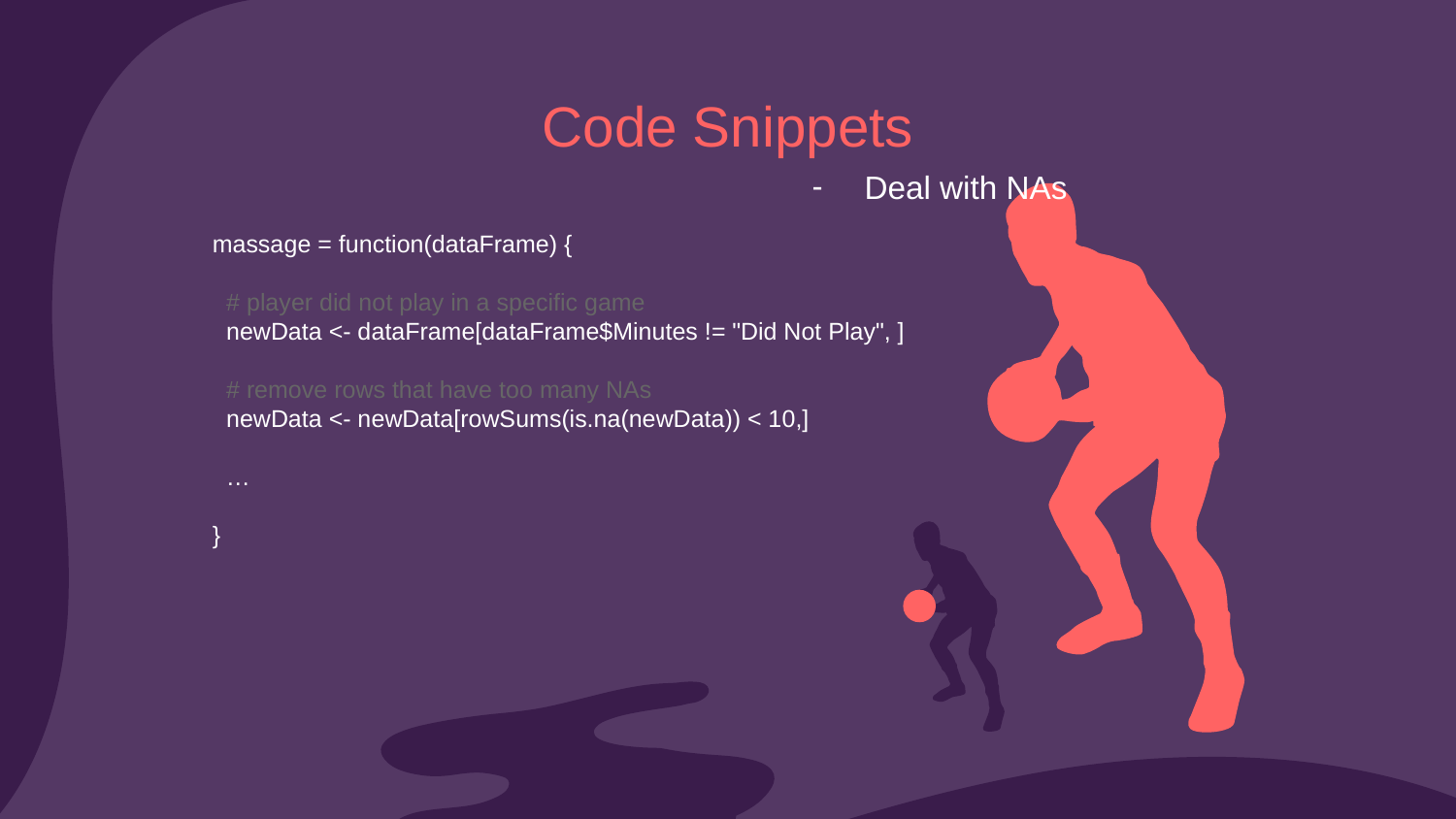

# Code Snippets
Deal with NAs

massage = function(dataFrame) {

  # player did not play in a specific game
  newData <- dataFrame[dataFrame$Minutes != "Did Not Play", ]

  # remove rows that have too many NAs
  newData <- newData[rowSums(is.na(newData)) < 10,]

  …

}